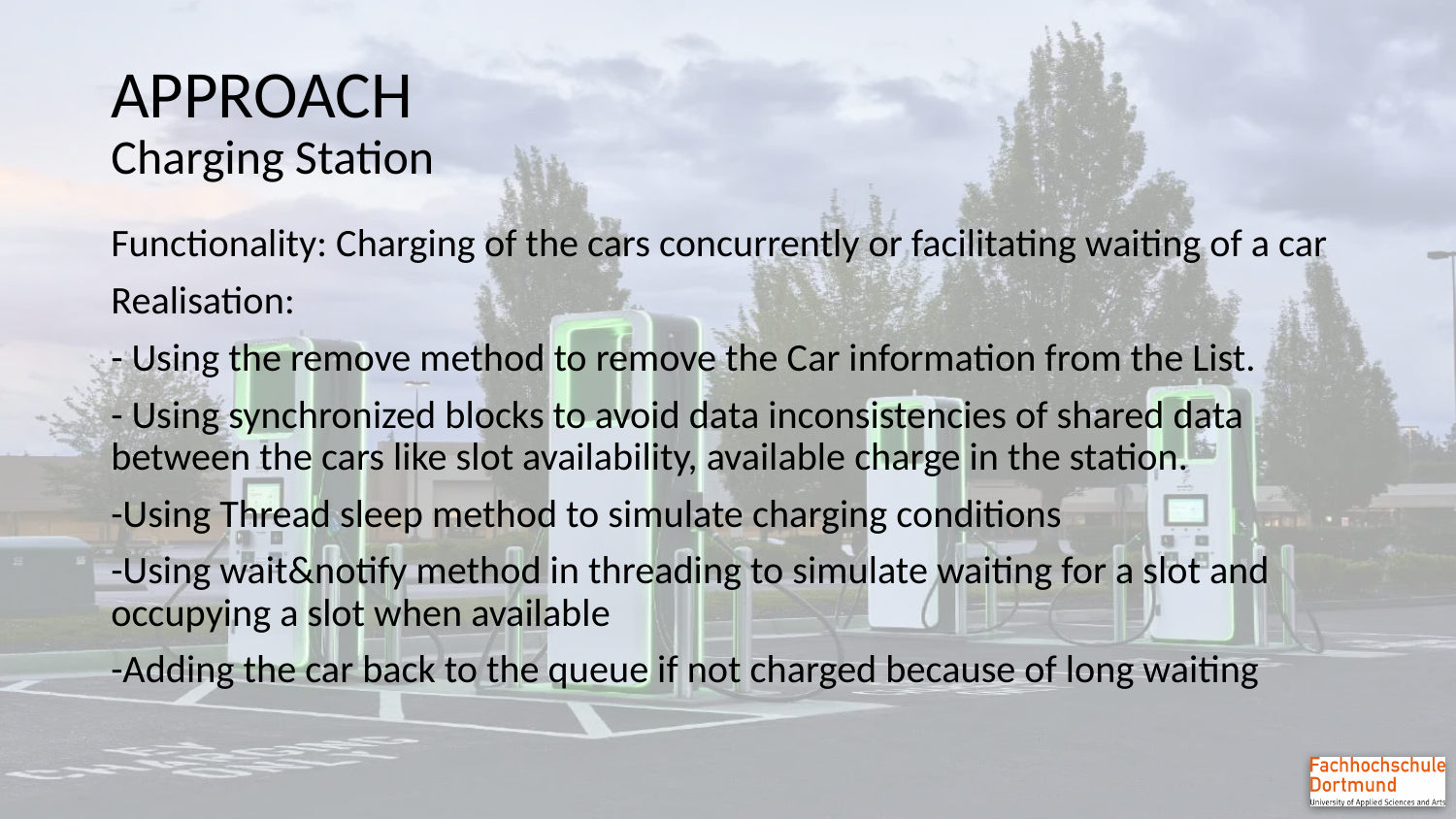

# APPROACH Charging Station
Functionality: Charging of the cars concurrently or facilitating waiting of a car
Realisation:
- Using the remove method to remove the Car information from the List.
- Using synchronized blocks to avoid data inconsistencies of shared data between the cars like slot availability, available charge in the station.
-Using Thread sleep method to simulate charging conditions
-Using wait&notify method in threading to simulate waiting for a slot and occupying a slot when available
-Adding the car back to the queue if not charged because of long waiting